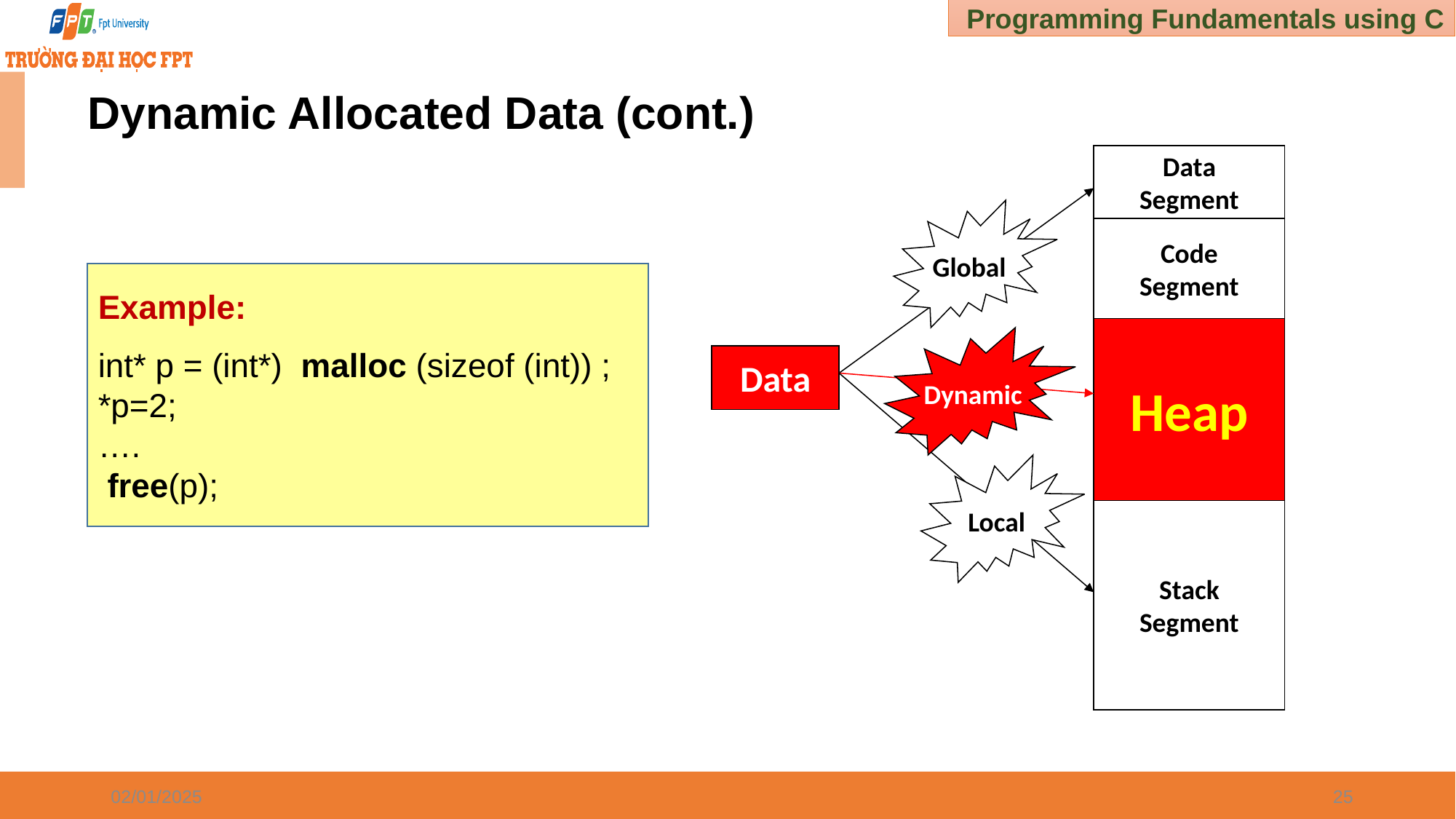

# Dynamic Allocated Data (cont.)
Data
Segment

Global
Code
Segment
Example:

int* p = (int*)  malloc (sizeof (int)) ;
*p=2;
….
 free(p);
Heap
Dynamic
Data

Local
Stack
Segment
02/01/2025
25